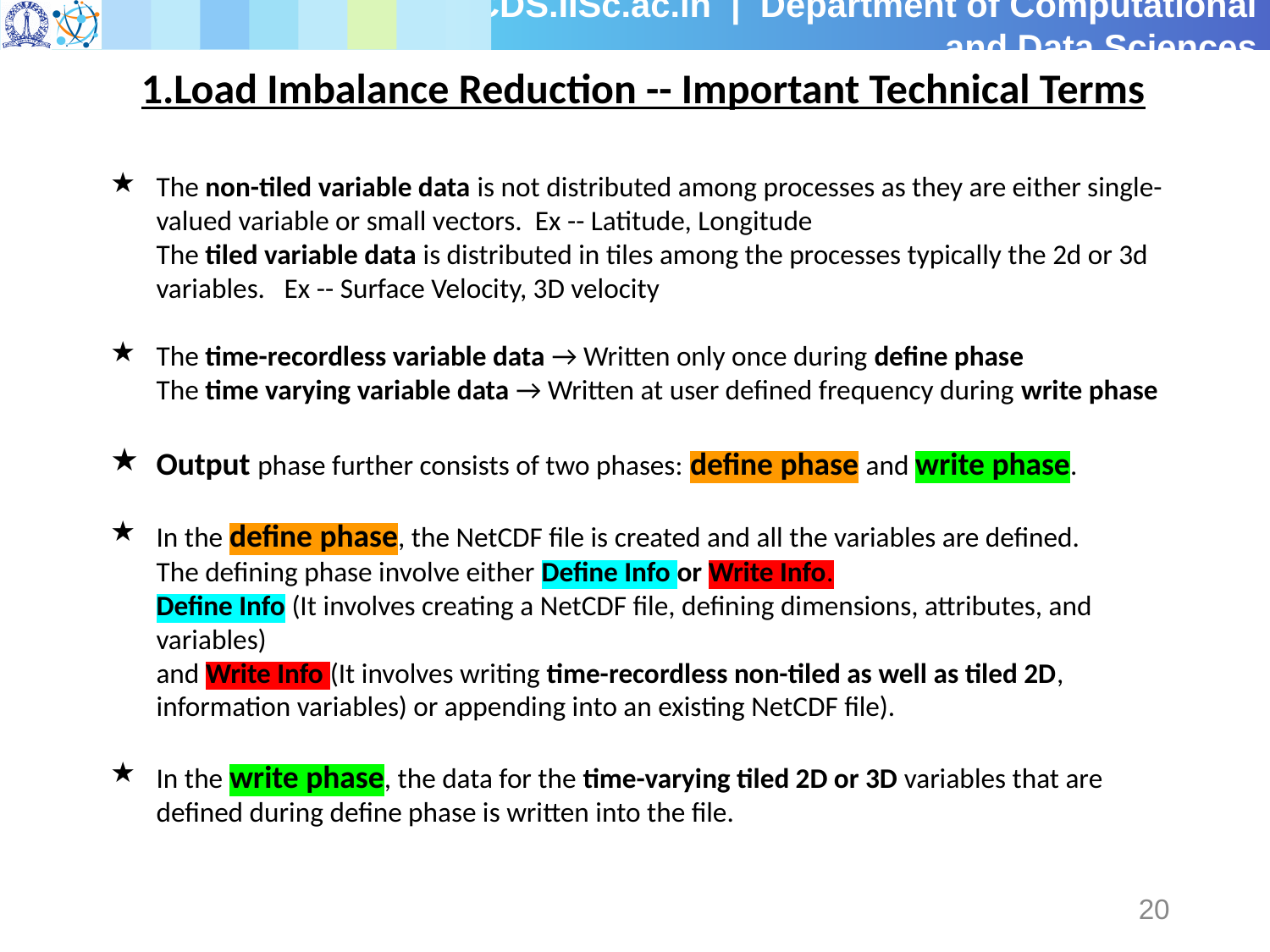

1.Load Imbalance Reduction -- Important Technical Terms
The non-tiled variable data is not distributed among processes as they are either single-valued variable or small vectors.  Ex -- Latitude, Longitude
The tiled variable data is distributed in tiles among the processes typically the 2d or 3d variables.   Ex -- Surface Velocity, 3D velocity

The time-recordless variable data → Written only once during define phase
The time varying variable data → Written at user defined frequency during write phase

Output phase further consists of two phases: define phase and write phase.

In the define phase, the NetCDF file is created and all the variables are defined.
The defining phase involve either Define Info or Write Info.
Define Info (It involves creating a NetCDF file, defining dimensions, attributes, and variables)
and Write Info (It involves writing time-recordless non-tiled as well as tiled 2D, information variables) or appending into an existing NetCDF file).

In the write phase, the data for the time-varying tiled 2D or 3D variables that are defined during define phase is written into the file.

20